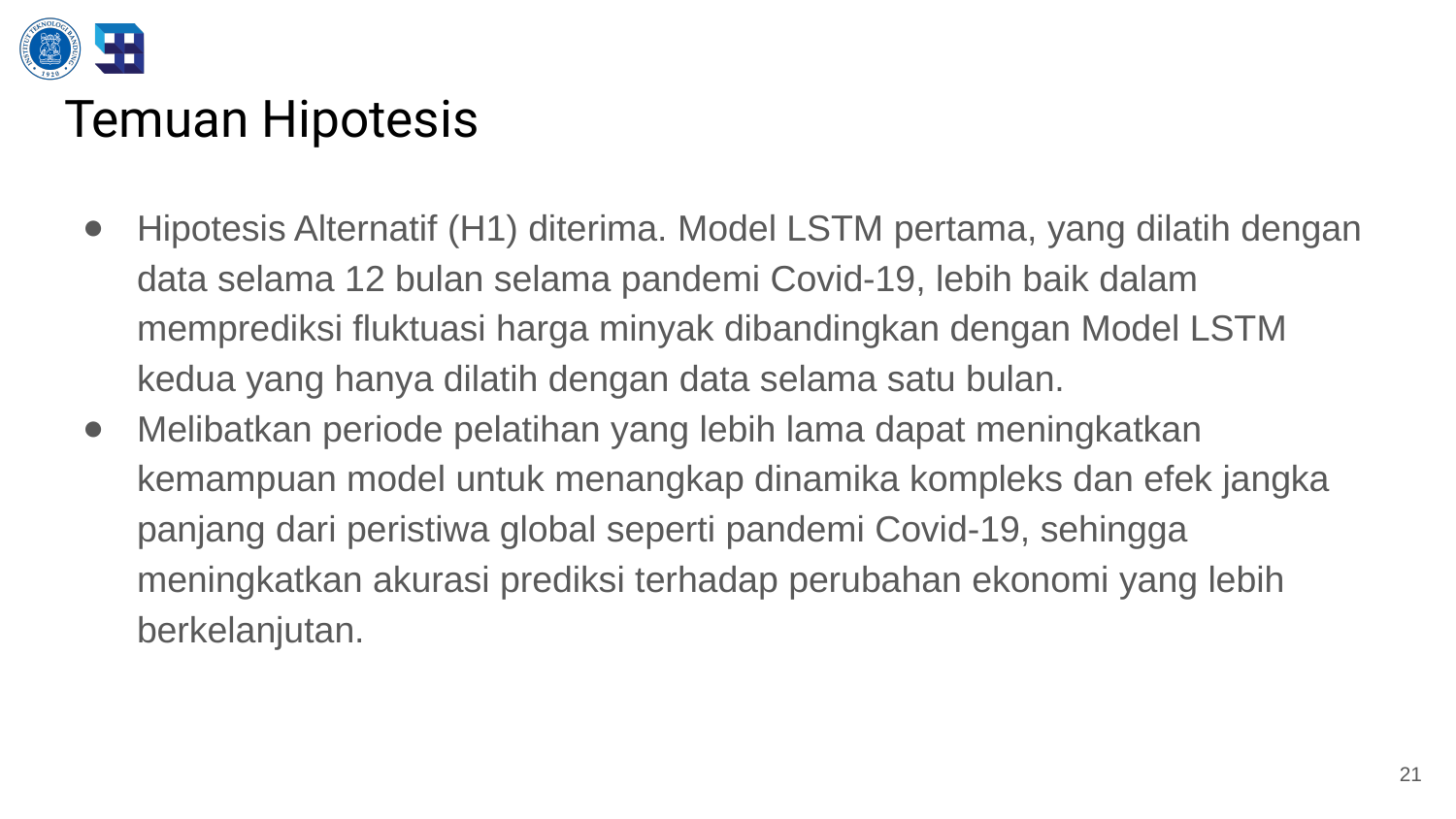

# Temuan Hipotesis
Hipotesis Alternatif (H1) diterima. Model LSTM pertama, yang dilatih dengan data selama 12 bulan selama pandemi Covid-19, lebih baik dalam memprediksi fluktuasi harga minyak dibandingkan dengan Model LSTM kedua yang hanya dilatih dengan data selama satu bulan.
Melibatkan periode pelatihan yang lebih lama dapat meningkatkan kemampuan model untuk menangkap dinamika kompleks dan efek jangka panjang dari peristiwa global seperti pandemi Covid-19, sehingga meningkatkan akurasi prediksi terhadap perubahan ekonomi yang lebih berkelanjutan.

21